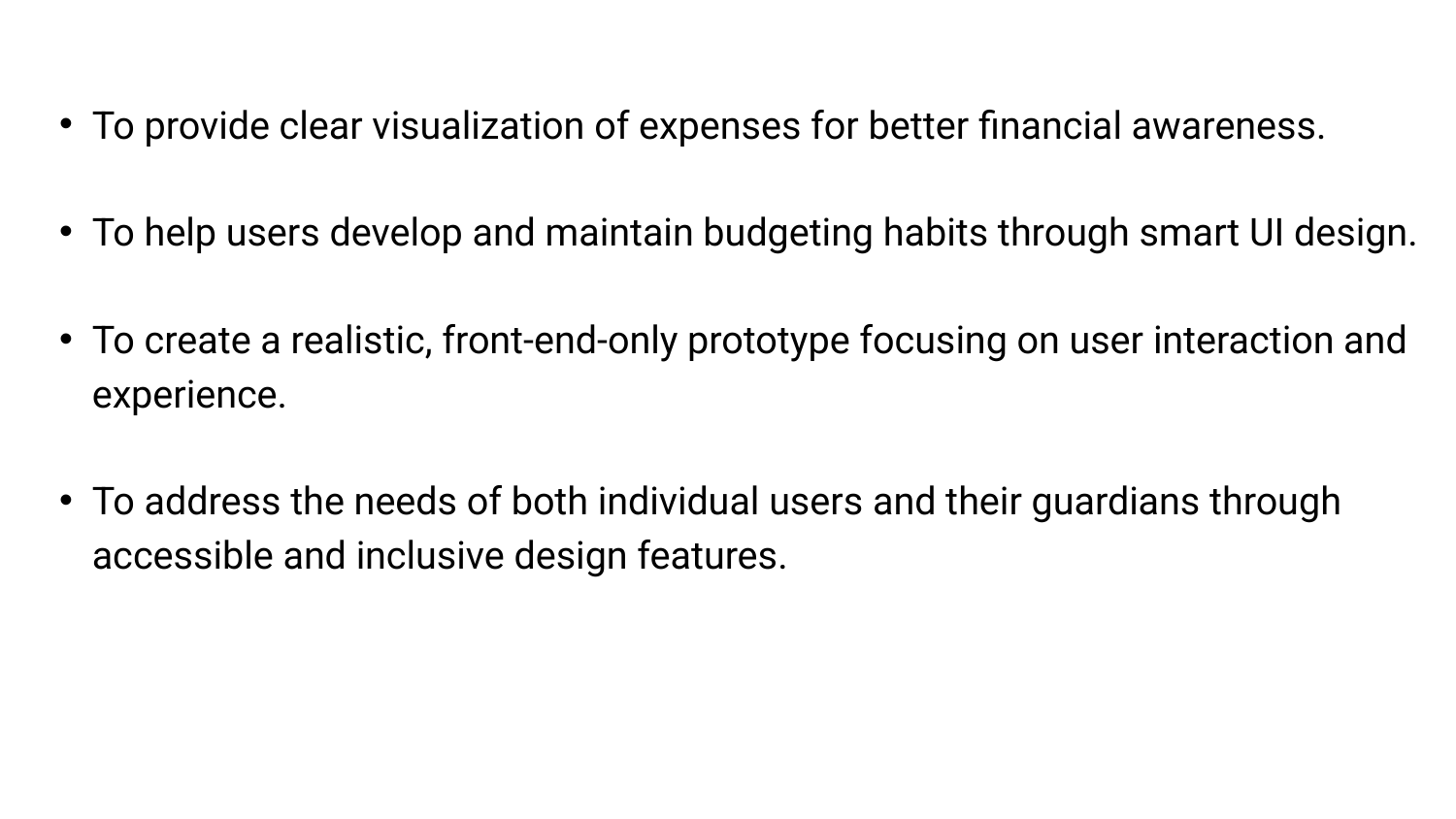

To provide clear visualization of expenses for better financial awareness.

To help users develop and maintain budgeting habits through smart UI design.

To create a realistic, front-end-only prototype focusing on user interaction and experience.

To address the needs of both individual users and their guardians through accessible and inclusive design features.